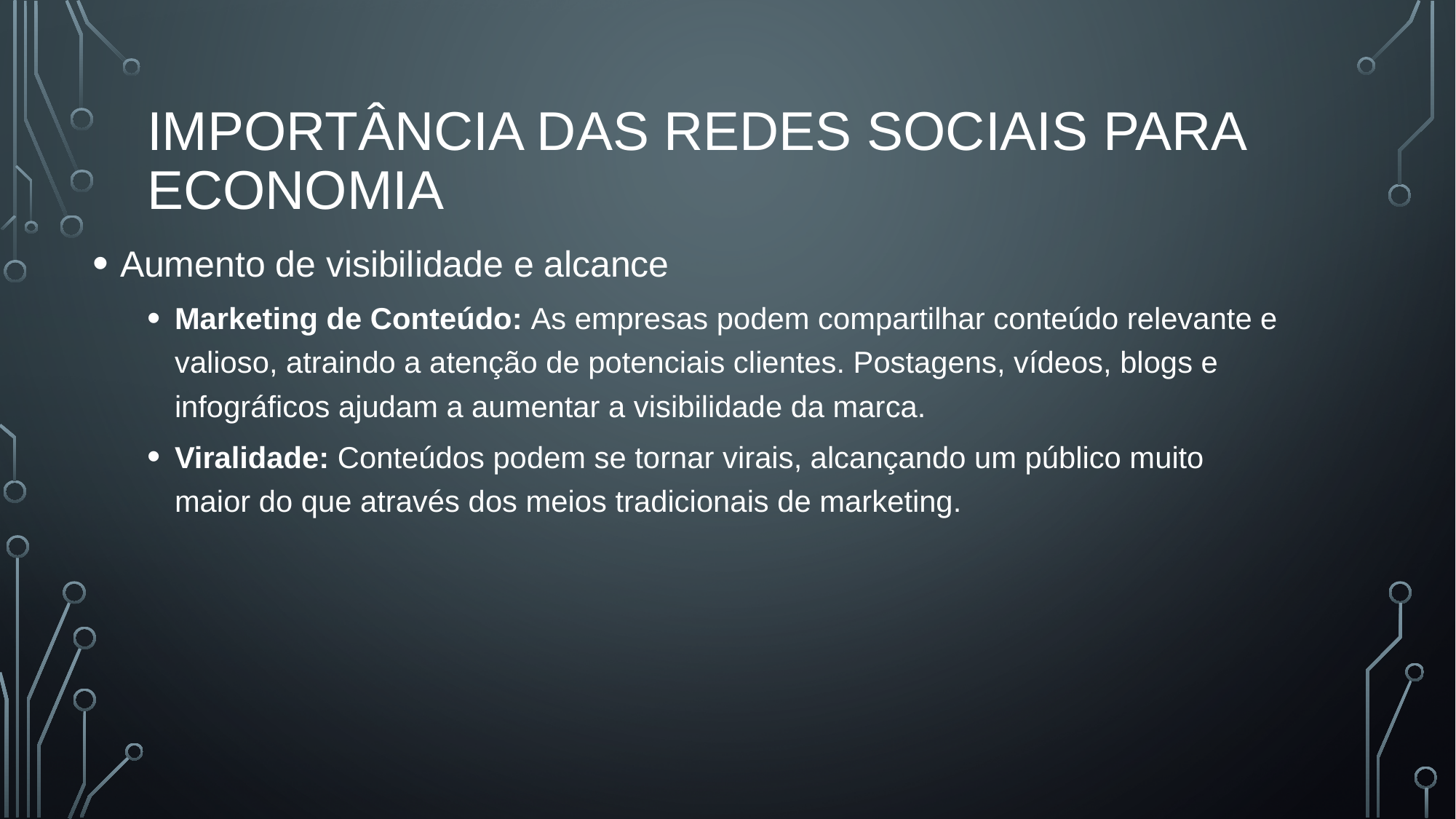

# Importância das redes sociais para economia
Aumento de visibilidade e alcance
Marketing de Conteúdo: As empresas podem compartilhar conteúdo relevante e valioso, atraindo a atenção de potenciais clientes. Postagens, vídeos, blogs e infográficos ajudam a aumentar a visibilidade da marca.
Viralidade: Conteúdos podem se tornar virais, alcançando um público muito maior do que através dos meios tradicionais de marketing.